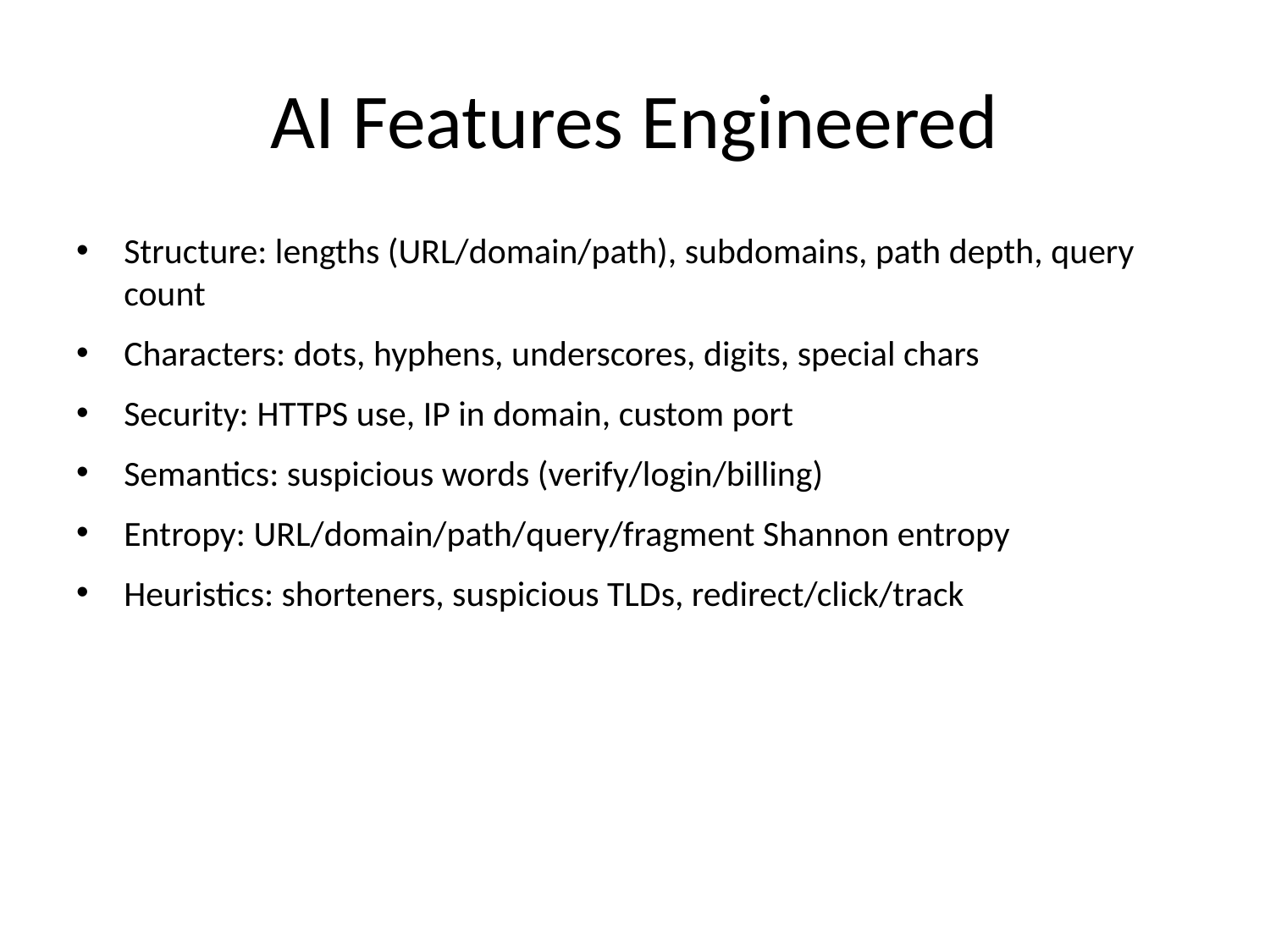

# AI Features Engineered
Structure: lengths (URL/domain/path), subdomains, path depth, query count
Characters: dots, hyphens, underscores, digits, special chars
Security: HTTPS use, IP in domain, custom port
Semantics: suspicious words (verify/login/billing)
Entropy: URL/domain/path/query/fragment Shannon entropy
Heuristics: shorteners, suspicious TLDs, redirect/click/track